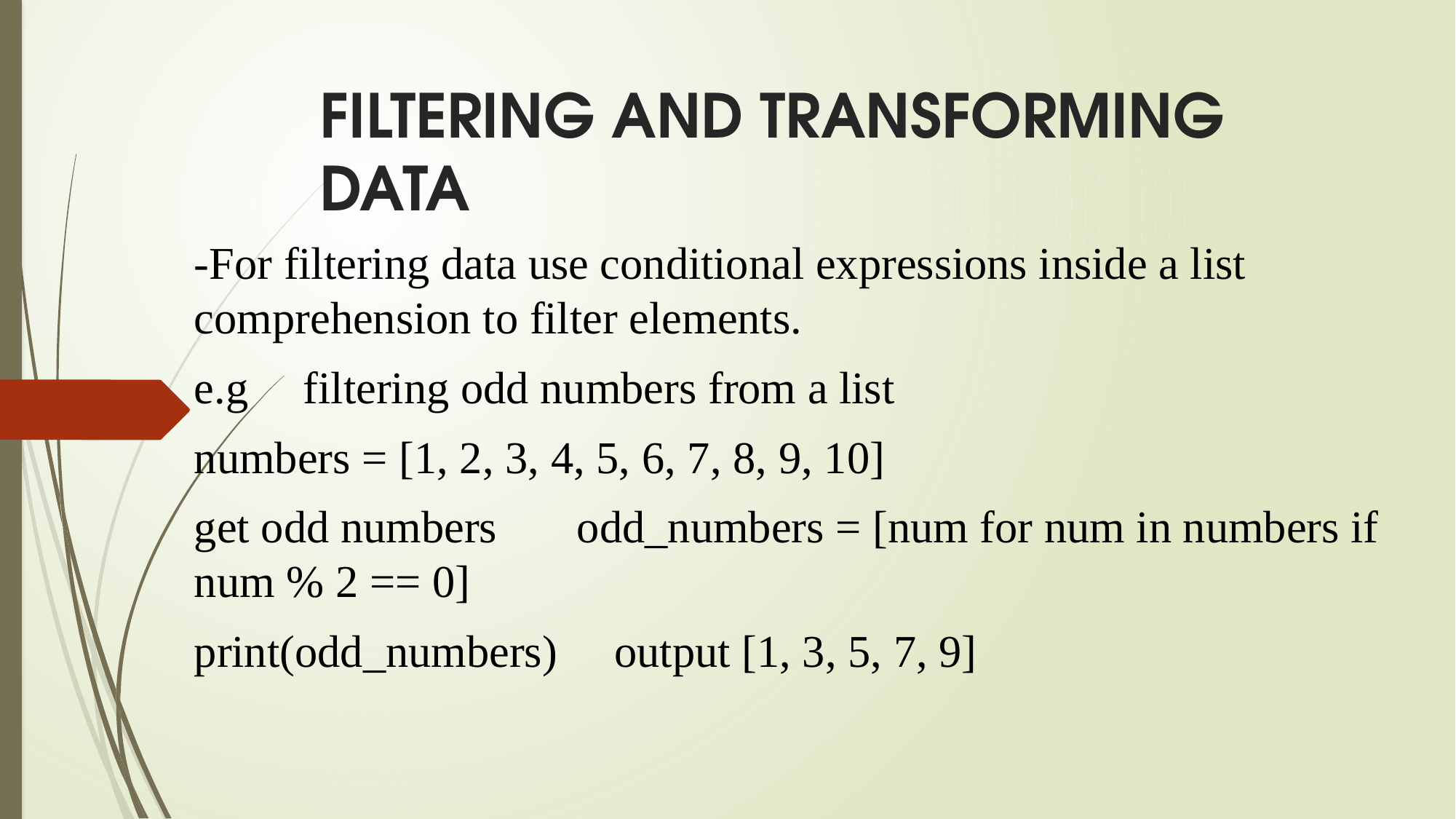

# FILTERING AND TRANSFORMING DATA
-For filtering data use conditional expressions inside a list comprehension to filter elements.
e.g 	filtering odd numbers from a list
numbers = [1, 2, 3, 4, 5, 6, 7, 8, 9, 10]
get odd numbers       odd_numbers = [num for num in numbers if num % 2 == 0]
print(odd_numbers)     output [1, 3, 5, 7, 9]